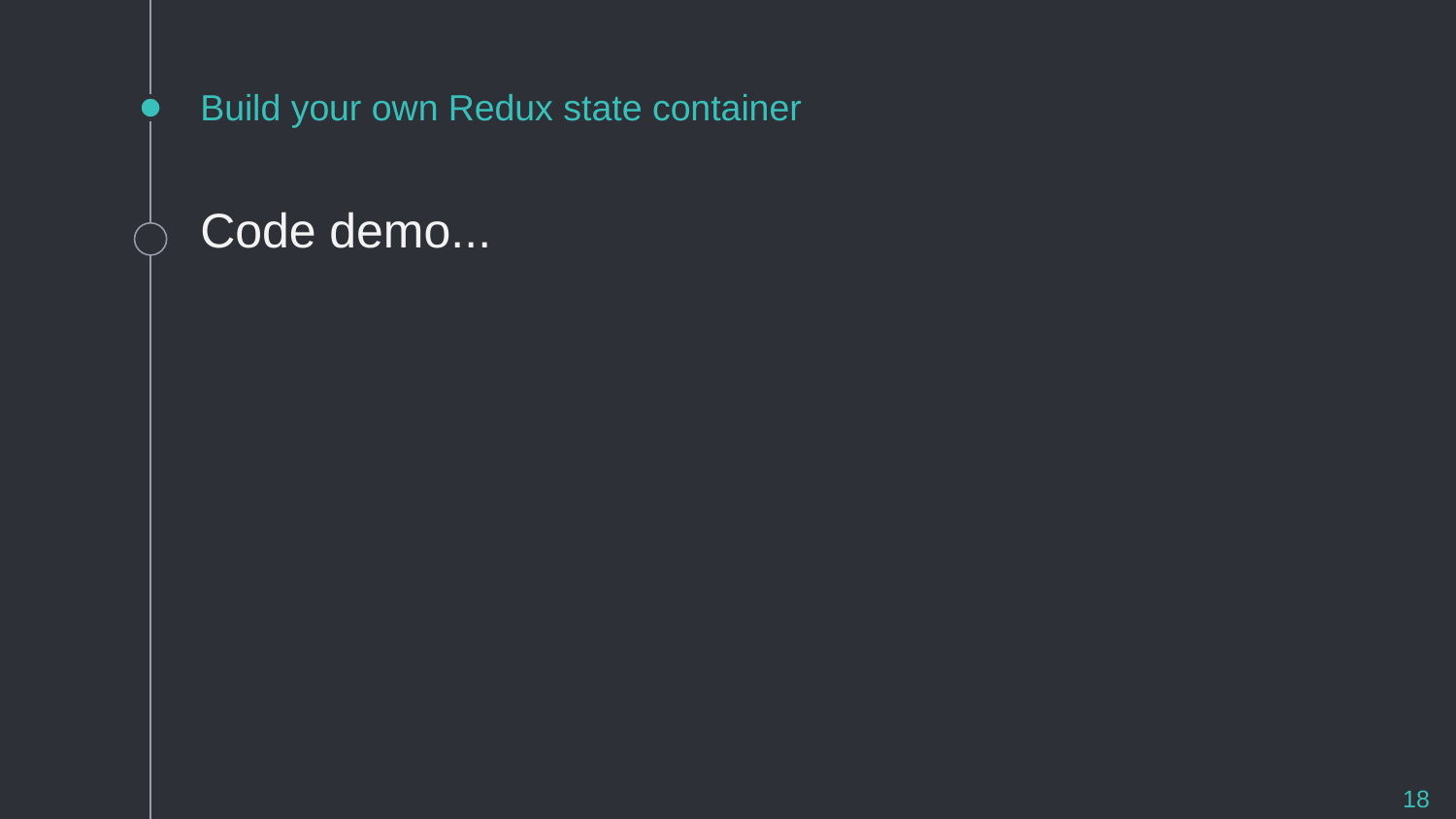

# Build your own Redux state container
Code demo...
18